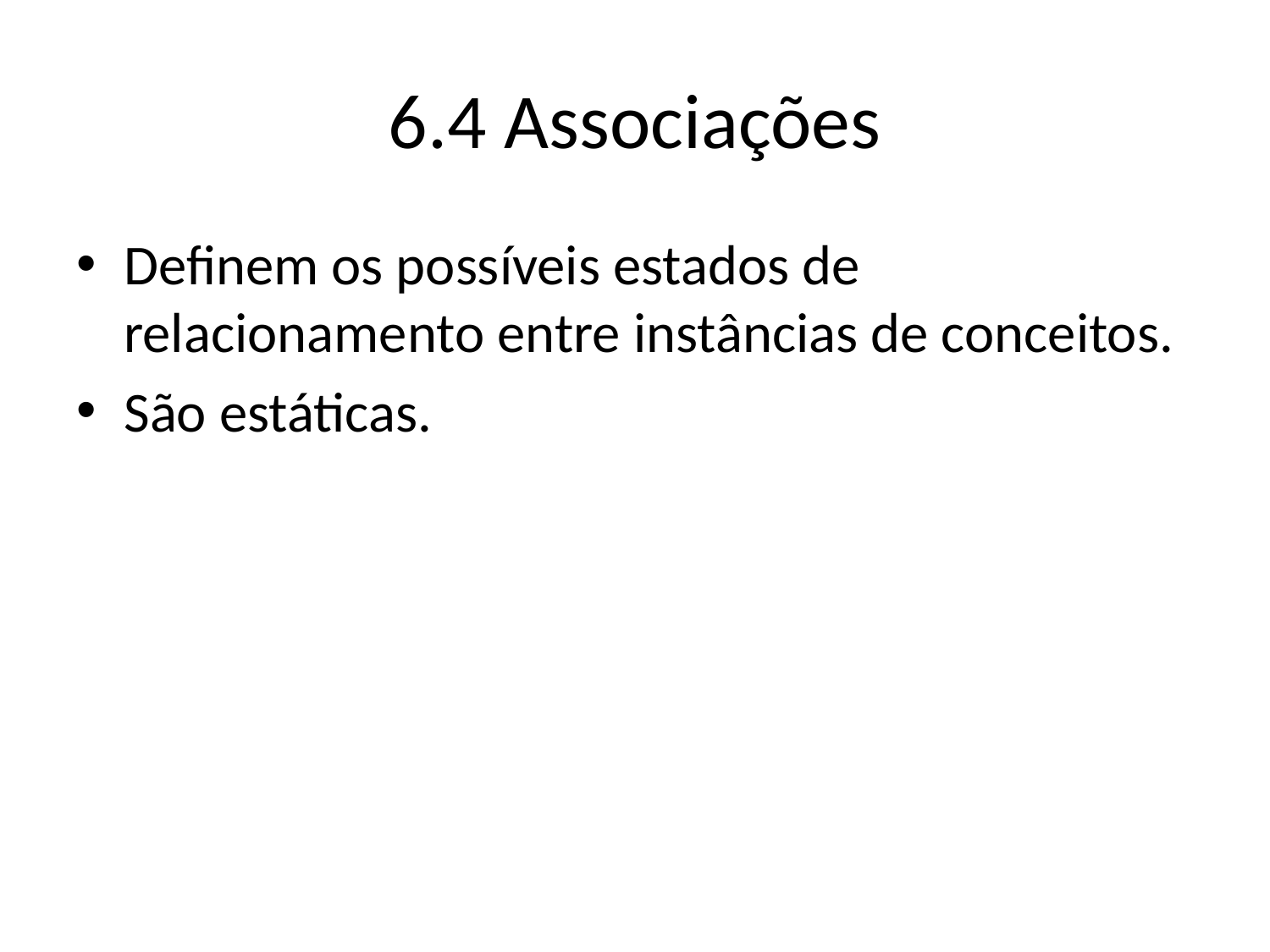

# 6.4 Associações
Definem os possíveis estados de relacionamento entre instâncias de conceitos.
São estáticas.